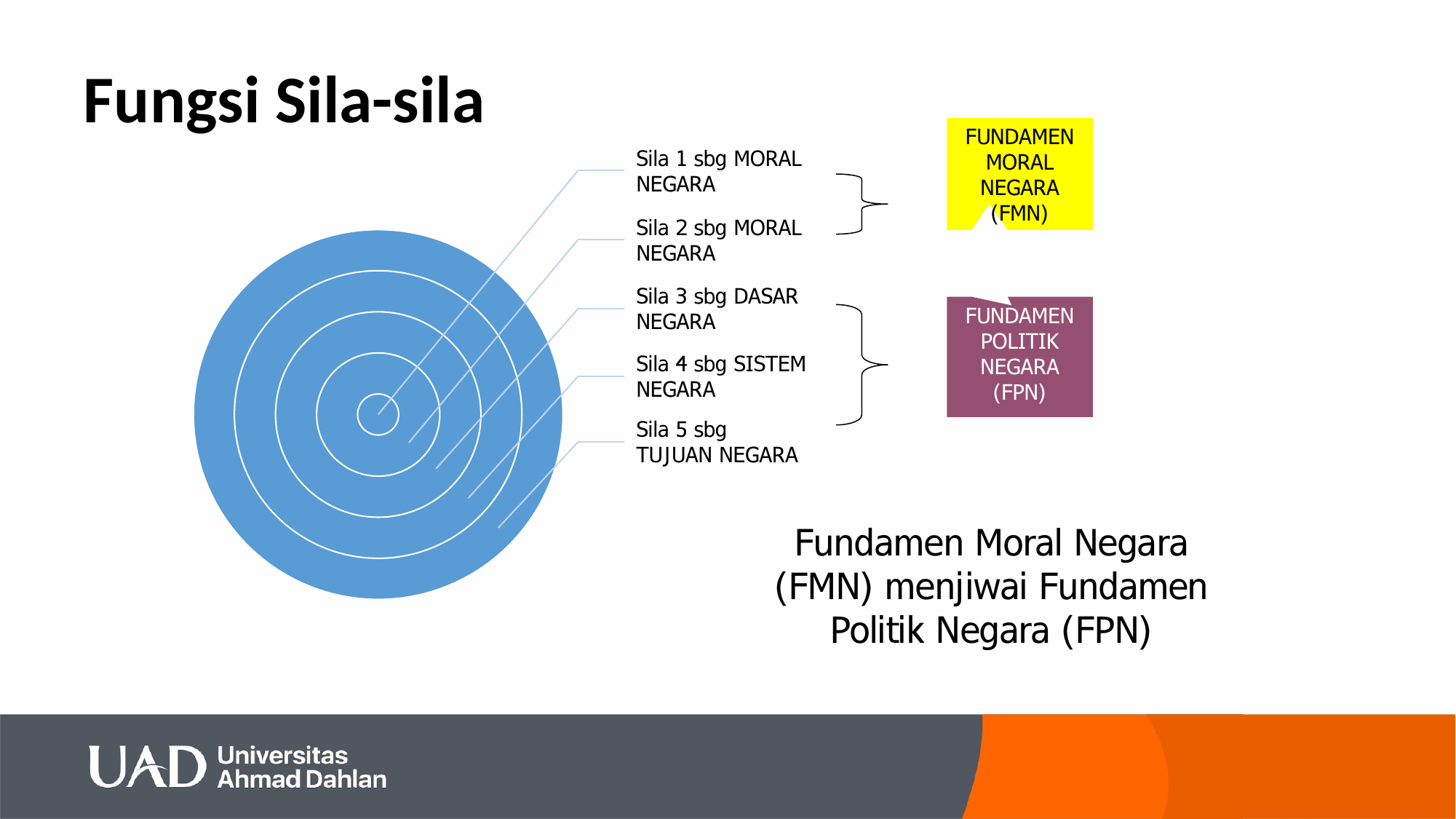

Fungsi Sila-sila
FUNDAMEN MORAL NEGARA (FMN)

Sila 1 sbg MORAL NEGARA

Sila 2 sbg MORAL NEGARA

Sila 3 sbg DASAR NEGARA

Sila 4 sbg SISTEM NEGARA

Sila 5 sbg TUJUAN NEGARA

FUNDAMEN POLITIK NEGARA (FPN)

Fundamen Moral Negara (FMN) menjiwai Fundamen Politik Negara (FPN)